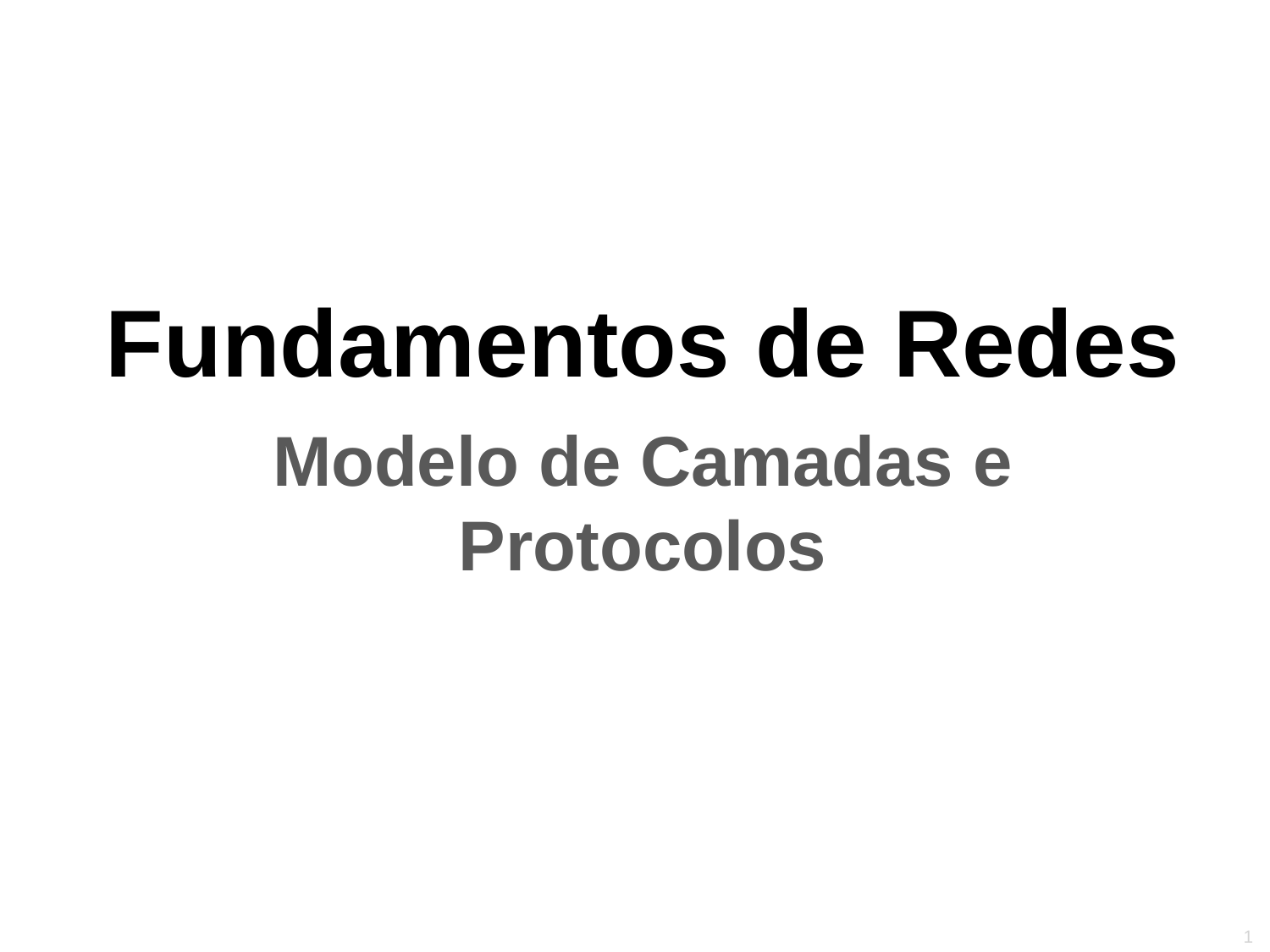

Fundamentos de Redes
Modelo de Camadas e Protocolos